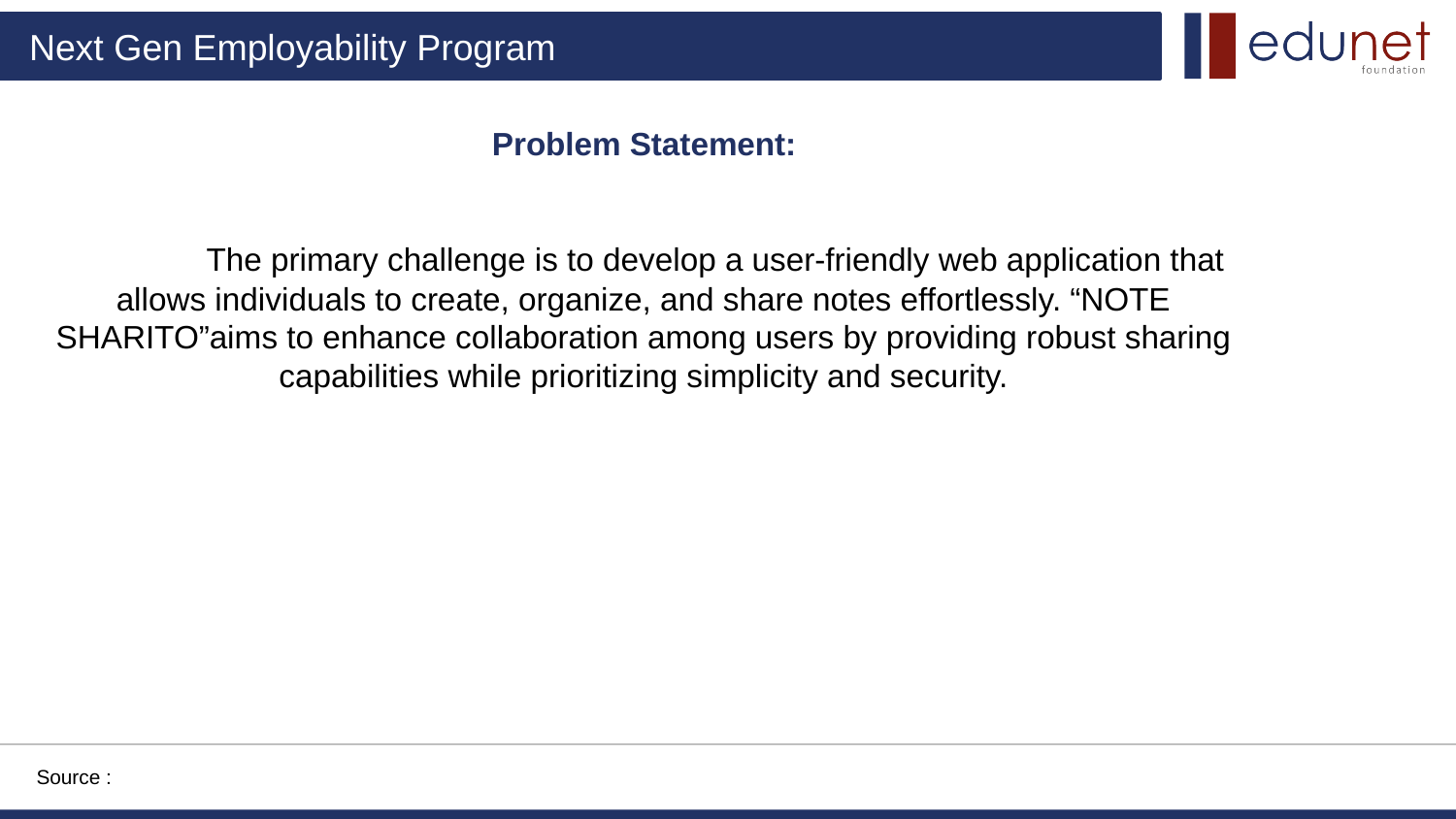

Problem Statement:
                The primary challenge is to develop a user-friendly web application that allows individuals to create, organize, and share notes effortlessly. “NOTE SHARITO”aims to enhance collaboration among users by providing robust sharing capabilities while prioritizing simplicity and security.
Source :